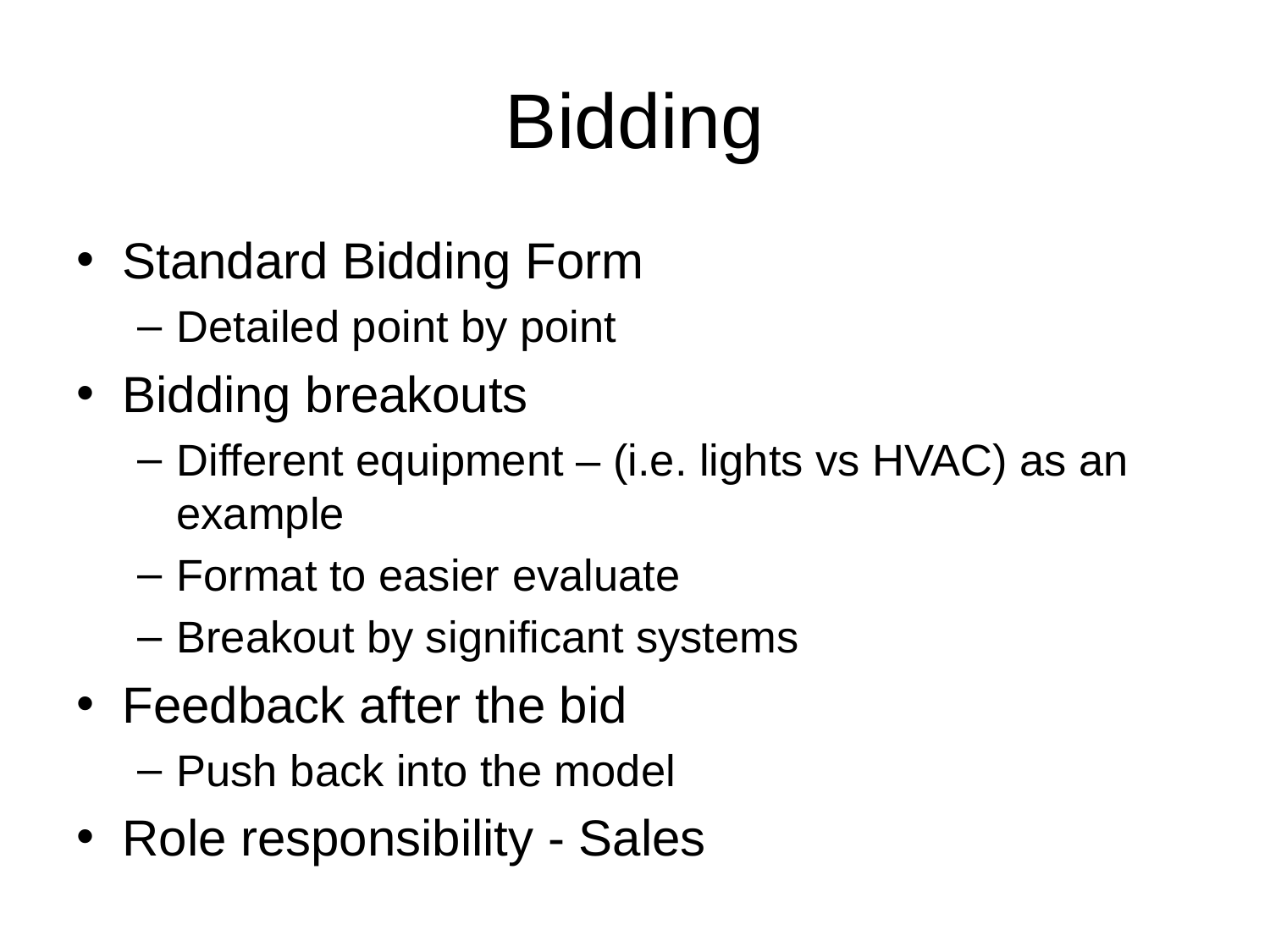

# Bidding
Standard Bidding Form
Detailed point by point
Bidding breakouts
Different equipment – (i.e. lights vs HVAC) as an example
Format to easier evaluate
Breakout by significant systems
Feedback after the bid
Push back into the model
Role responsibility - Sales